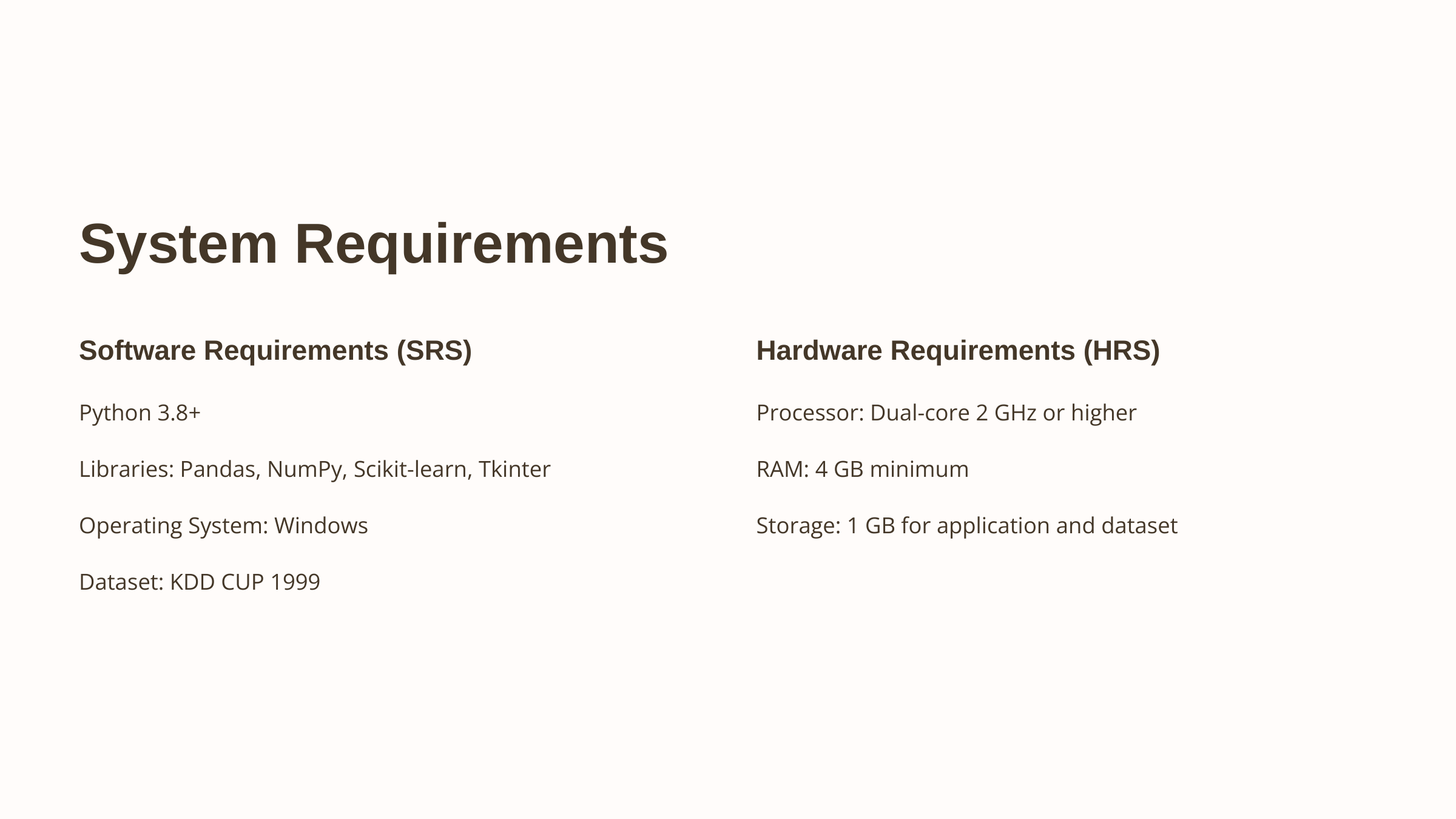

System Requirements
Software Requirements (SRS)
Hardware Requirements (HRS)
Python 3.8+
Processor: Dual-core 2 GHz or higher
Libraries: Pandas, NumPy, Scikit-learn, Tkinter
RAM: 4 GB minimum
Operating System: Windows
Storage: 1 GB for application and dataset
Dataset: KDD CUP 1999